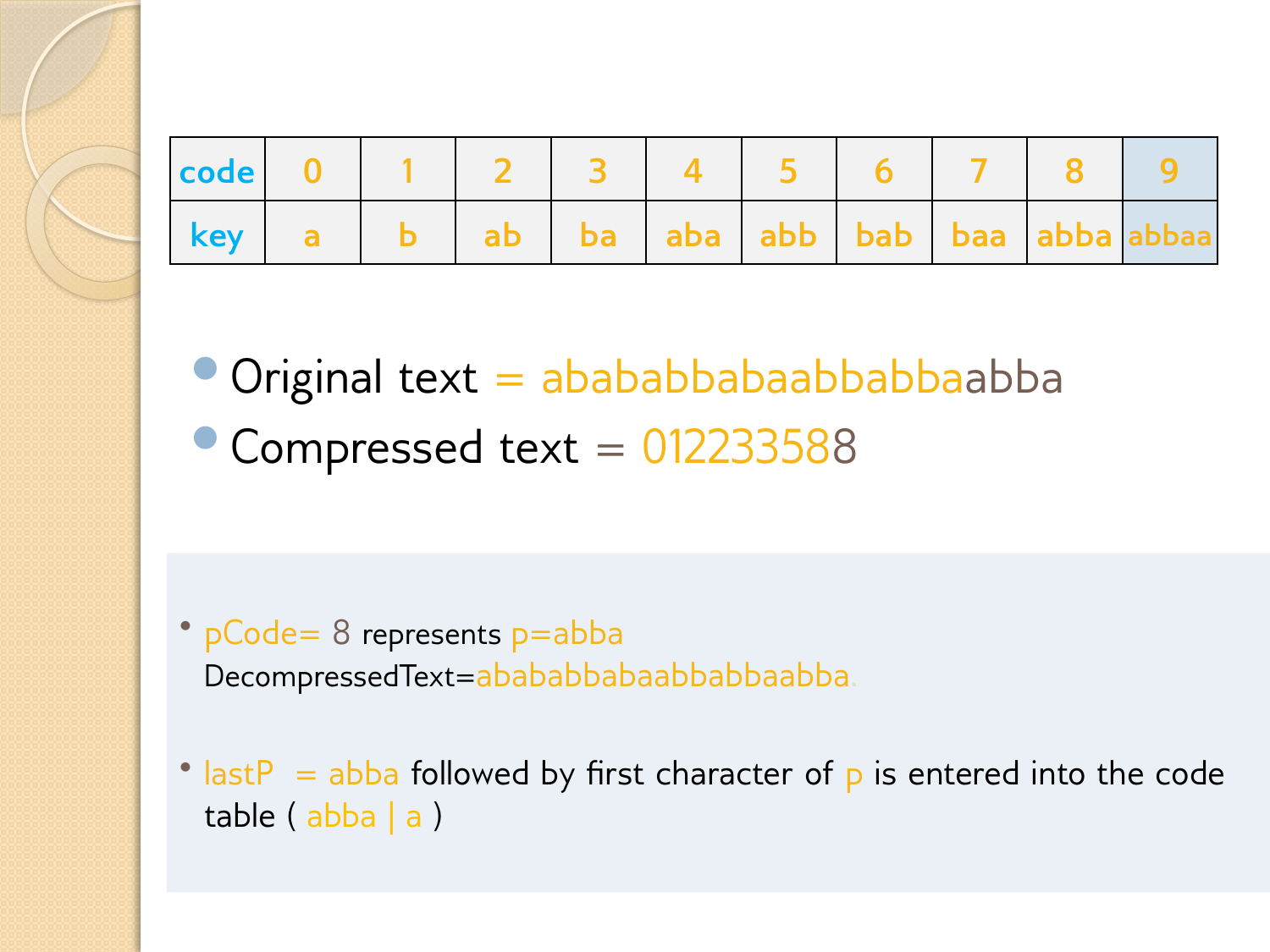

code
0
1
key
a
b
2
ab
3
ba
4
aba
5
abb
6
bab
7
baa
8
9
abbaa
abba
Original text = abababbabaabbabbaabba
Compressed text = 012233588

pCode= 8 represents p=abba  DecompressedText=abababbabaabbabbaabba.

lastP  = abba followed by first character of p is entered into the code table ( abba | a )